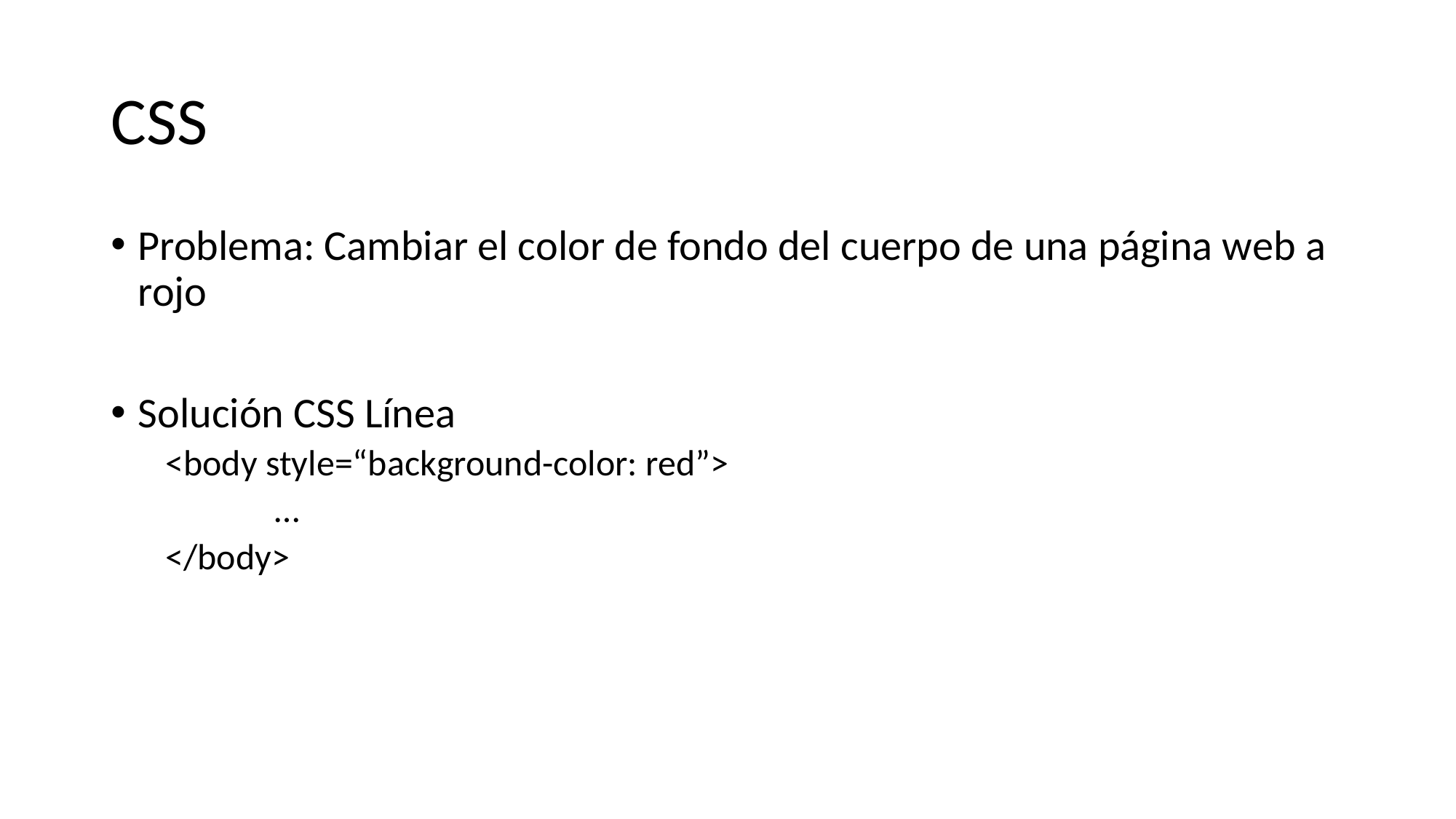

# CSS
Problema: Cambiar el color de fondo del cuerpo de una página web a rojo

Solución CSS Línea
<body style=“background-color: red”>
	…
</body>